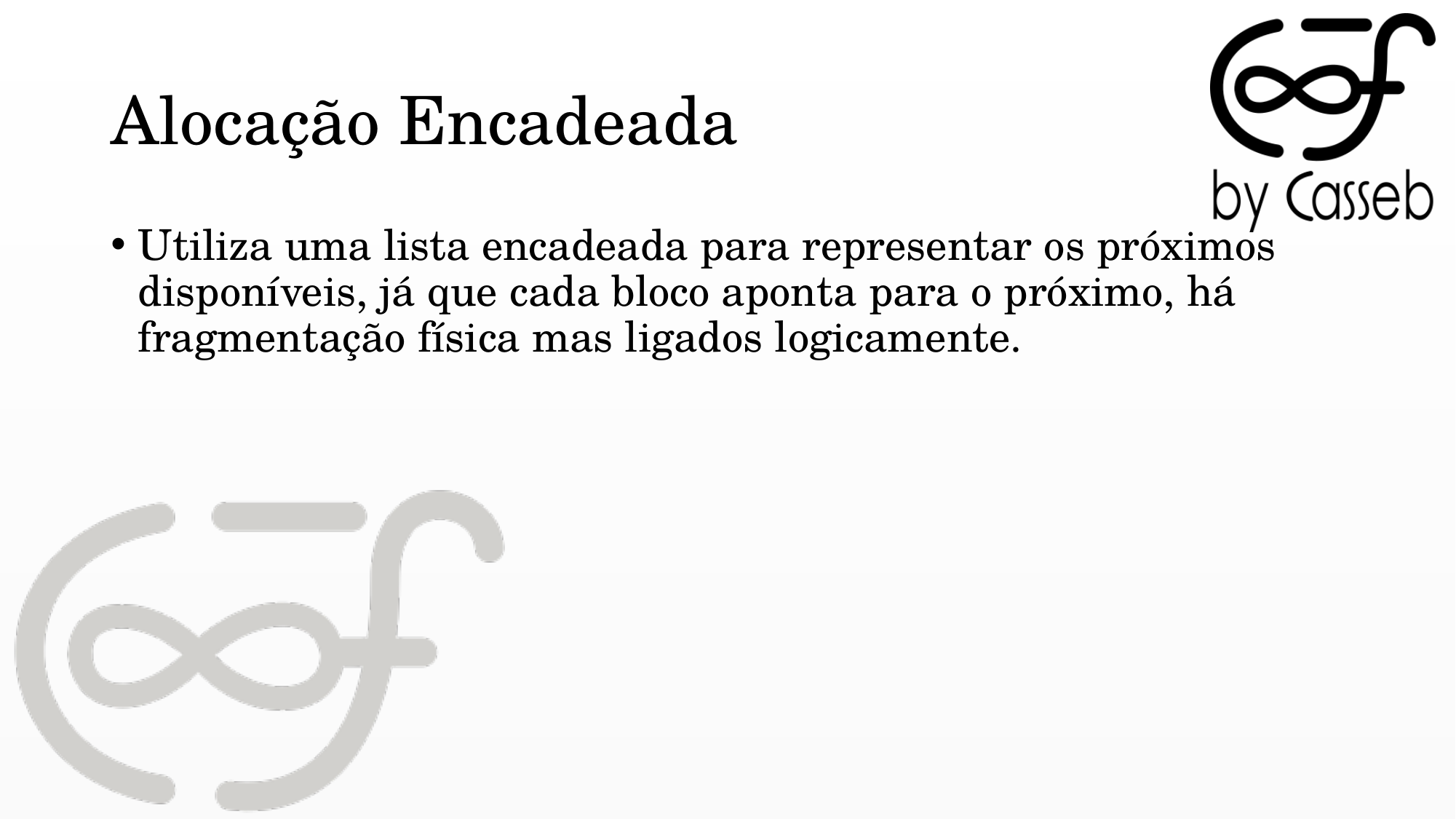

# Alocação Encadeada
Utiliza uma lista encadeada para representar os próximos disponíveis, já que cada bloco aponta para o próximo, há fragmentação física mas ligados logicamente.